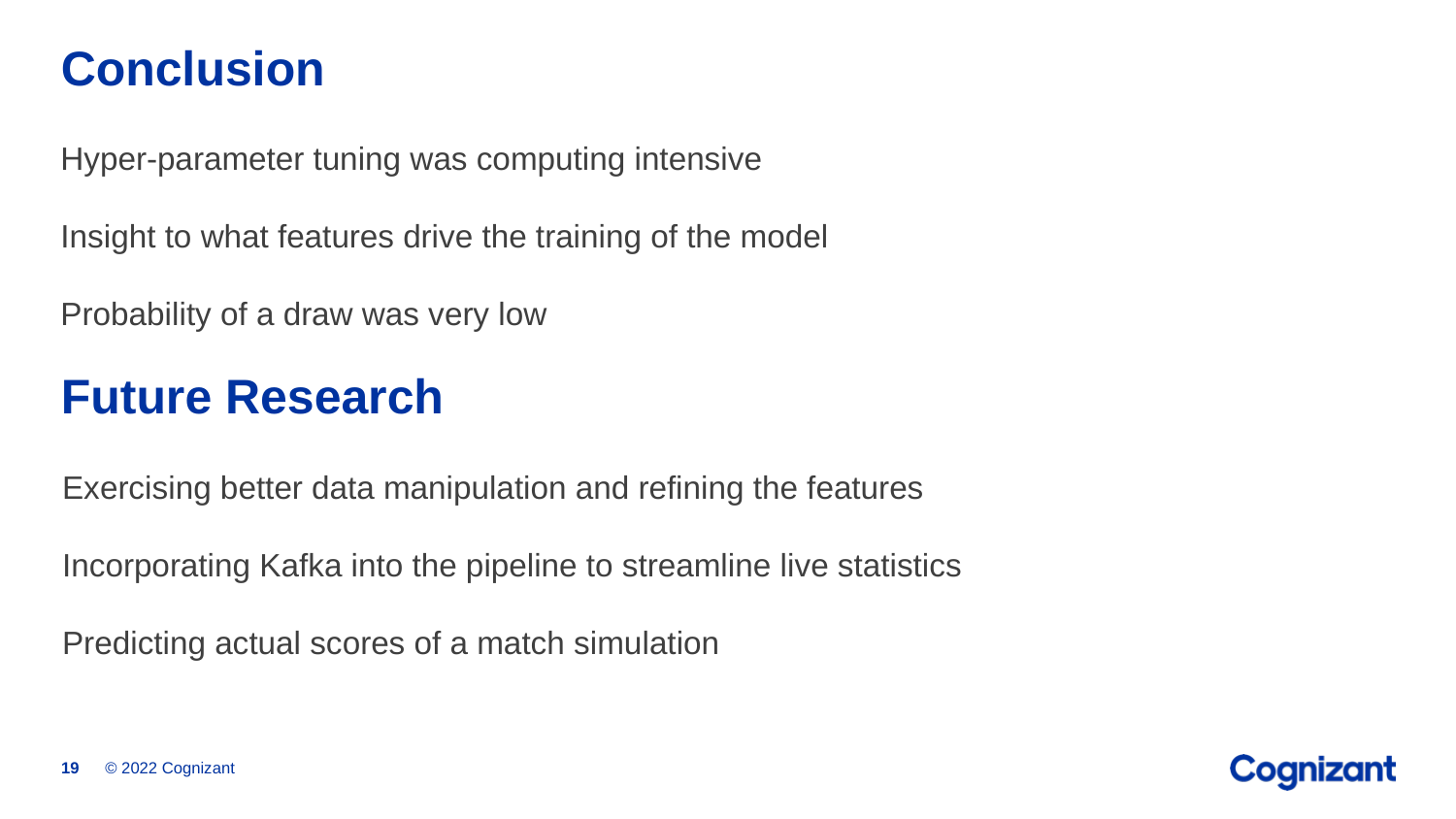

# Conclusion
Hyper-parameter tuning was computing intensive

Insight to what features drive the training of the model

Probability of a draw was very low

Future Research
Exercising better data manipulation and refining the features

Incorporating Kafka into the pipeline to streamline live statistics

Predicting actual scores of a match simulation
© 2022 Cognizant
19